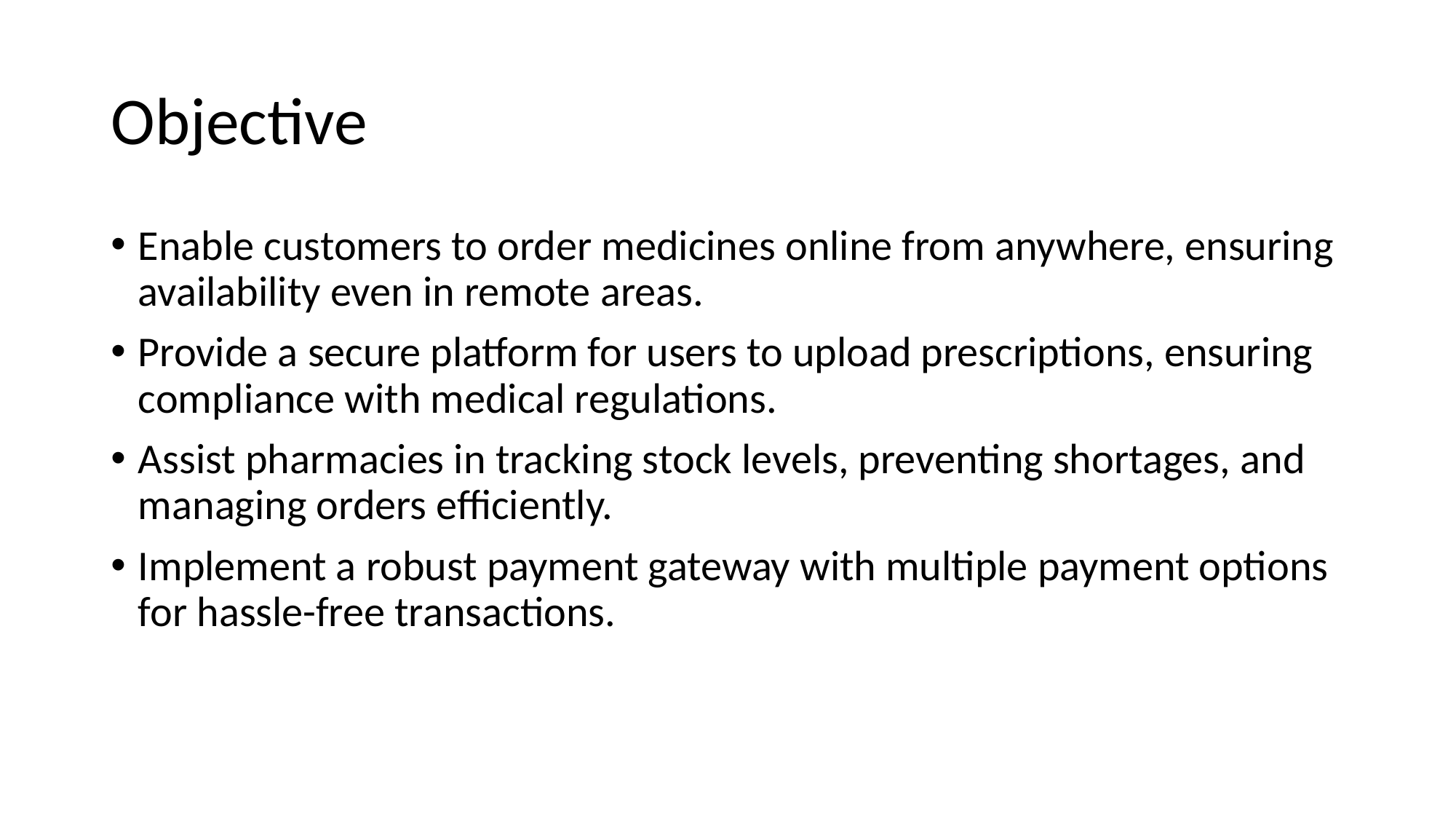

# Objective
Enable customers to order medicines online from anywhere, ensuring availability even in remote areas.
Provide a secure platform for users to upload prescriptions, ensuring compliance with medical regulations.
Assist pharmacies in tracking stock levels, preventing shortages, and managing orders efficiently.
Implement a robust payment gateway with multiple payment options for hassle-free transactions.